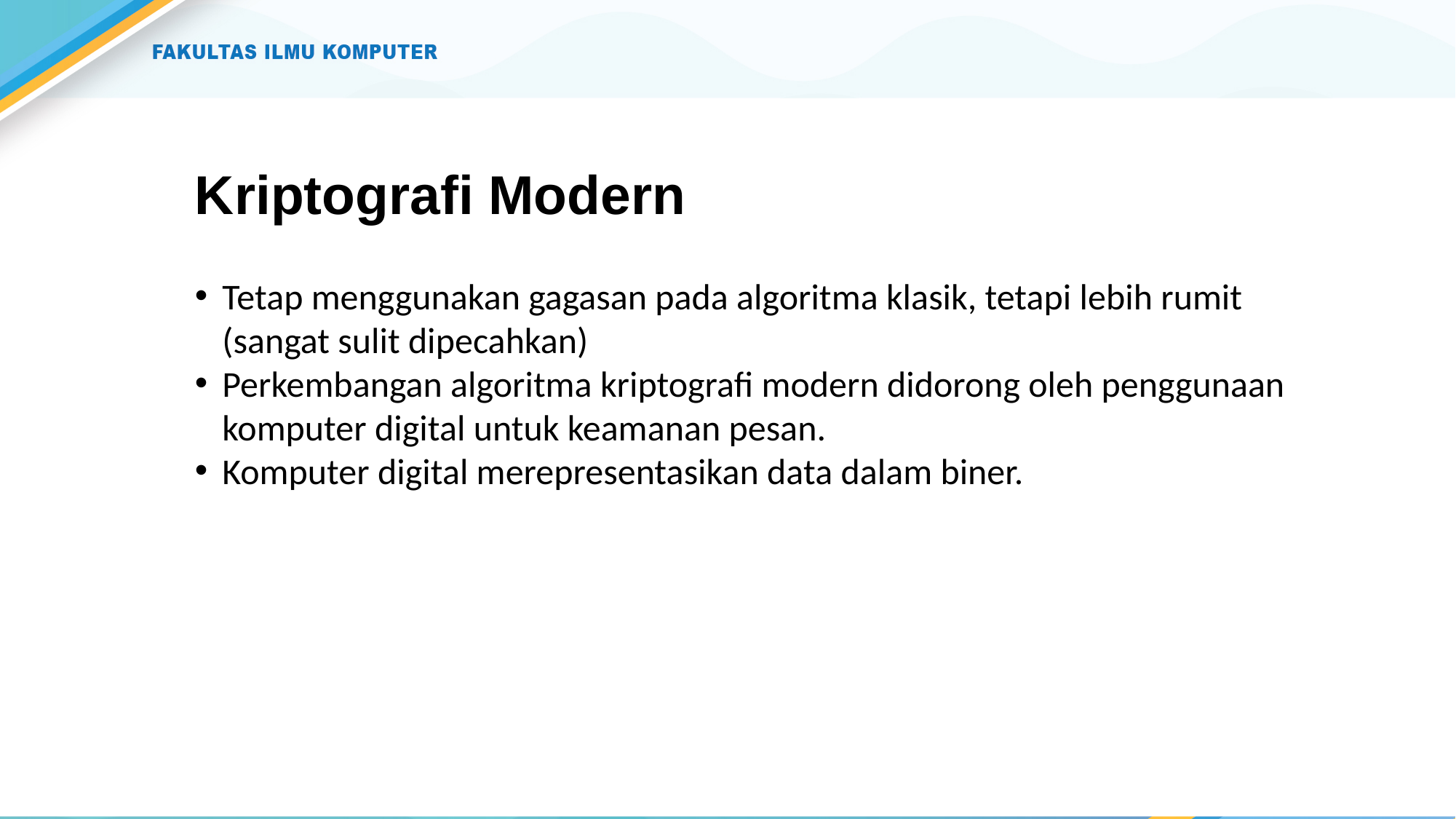

# Kriptografi Modern
Tetap menggunakan gagasan pada algoritma klasik, tetapi lebih rumit (sangat sulit dipecahkan)
Perkembangan algoritma kriptografi modern didorong oleh penggunaan komputer digital untuk keamanan pesan.
Komputer digital merepresentasikan data dalam biner.